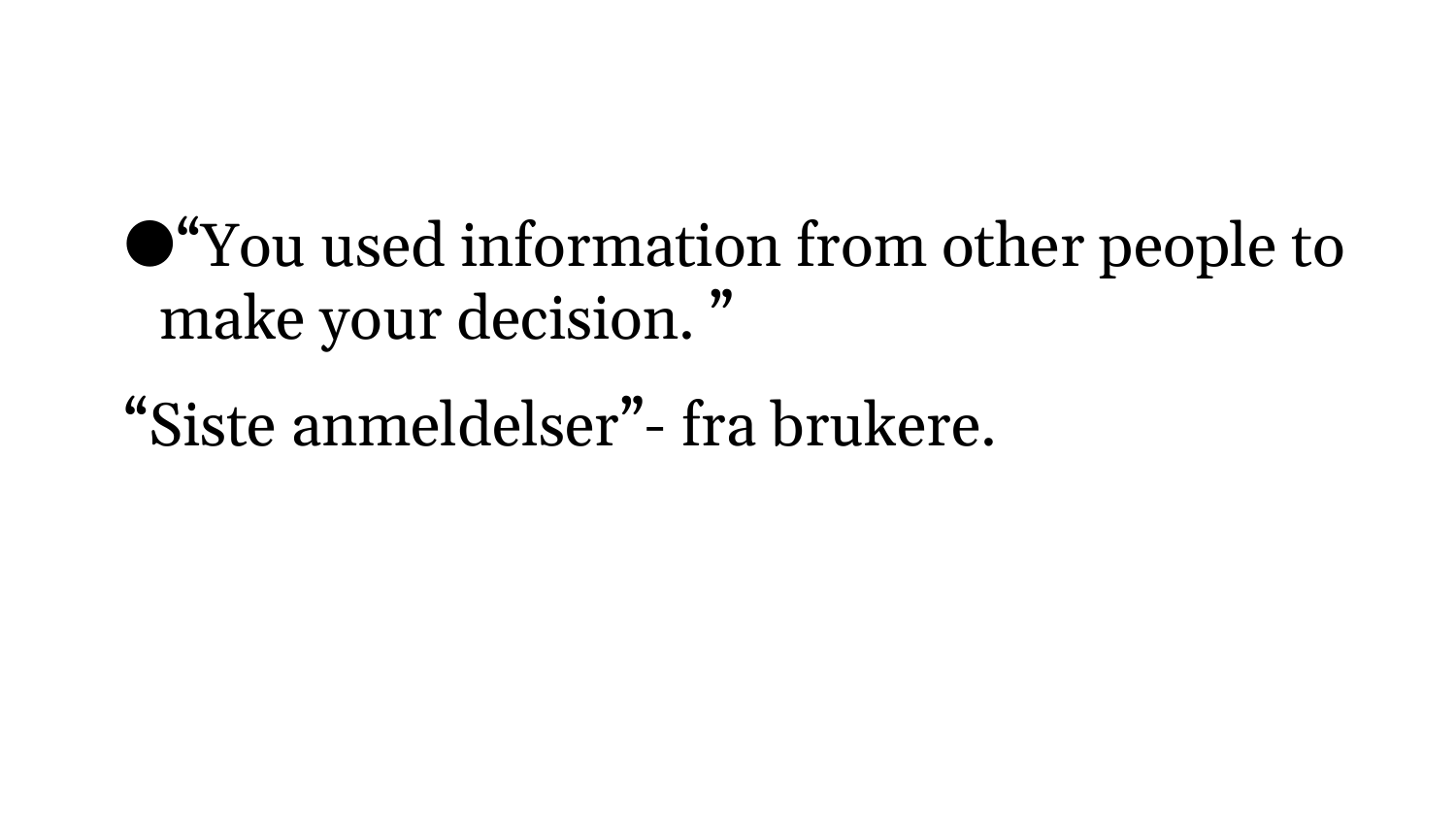

Indirekte Sosial Navigasjon
“You used information from other people to make your decision. ”

“Siste anmeldelser”- fra brukere.